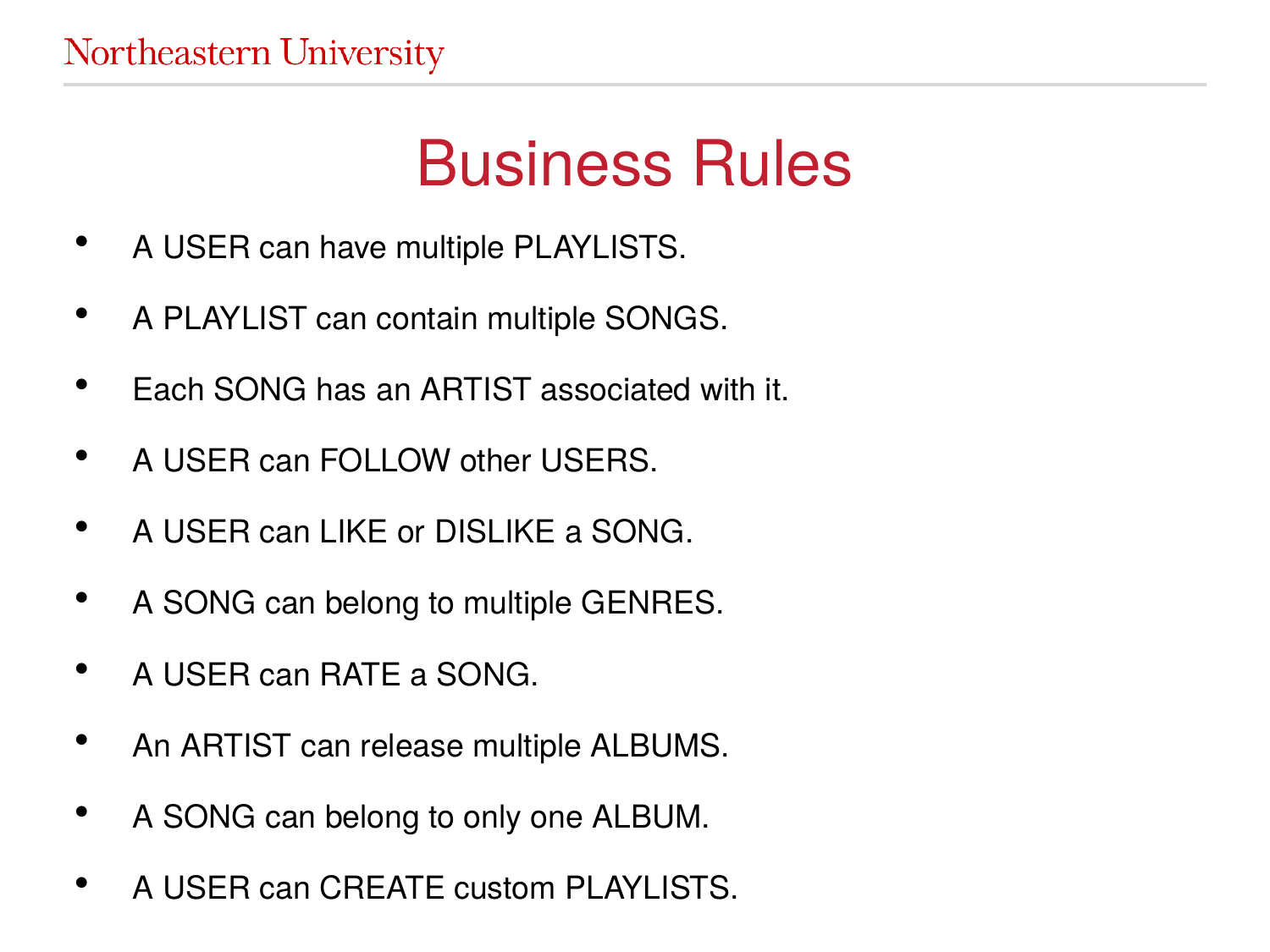

# Business Rules
 A USER can have multiple PLAYLISTS.
 A PLAYLIST can contain multiple SONGS.
 Each SONG has an ARTIST associated with it.
 A USER can FOLLOW other USERS.
 A USER can LIKE or DISLIKE a SONG.
 A SONG can belong to multiple GENRES.
 A USER can RATE a SONG.
 An ARTIST can release multiple ALBUMS.
 A SONG can belong to only one ALBUM.
 A USER can CREATE custom PLAYLISTS.